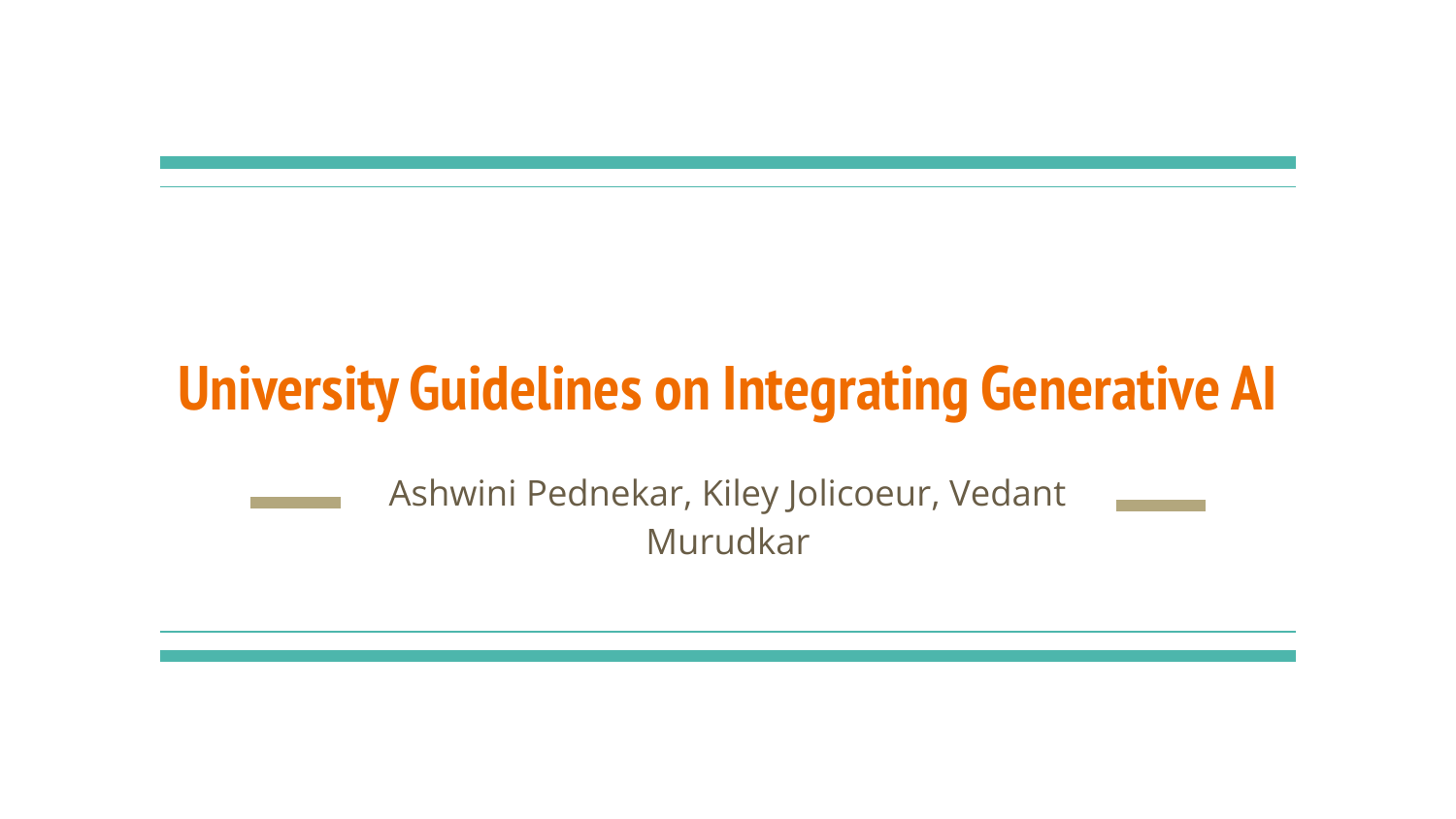

# University Guidelines on Integrating Generative AI
Ashwini Pednekar, Kiley Jolicoeur, Vedant Murudkar